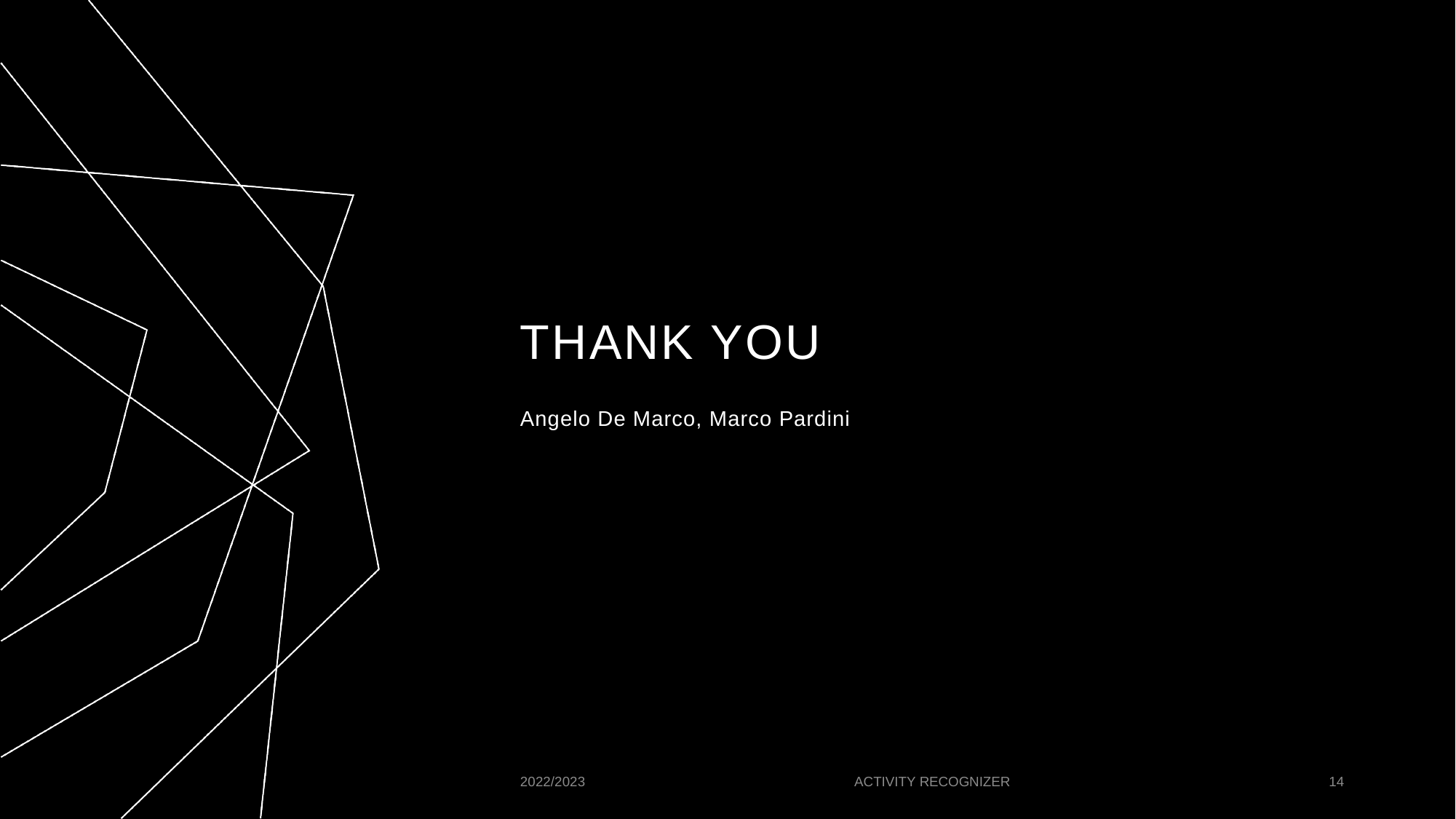

# THANK YOU
Angelo De Marco, Marco Pardini
2022/2023
ACTIVITY RECOGNIZER
14